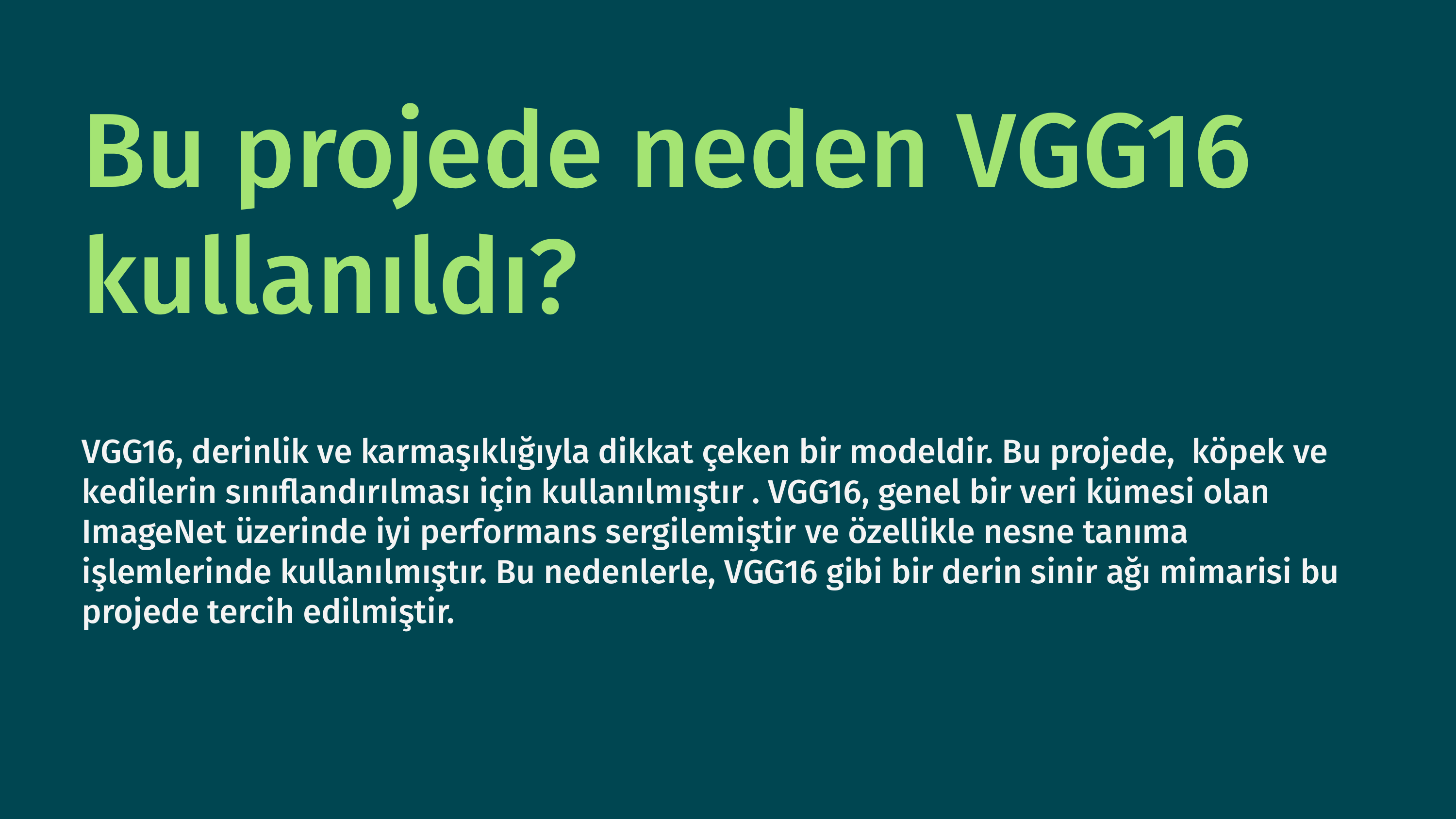

Bu projede neden VGG16 kullanıldı?

VGG16, derinlik ve karmaşıklığıyla dikkat çeken bir modeldir. Bu projede,  köpek ve kedilerin sınıflandırılması için kullanılmıştır . VGG16, genel bir veri kümesi olan ImageNet üzerinde iyi performans sergilemiştir ve özellikle nesne tanıma işlemlerinde kullanılmıştır. Bu nedenlerle, VGG16 gibi bir derin sinir ağı mimarisi bu projede tercih edilmiştir.